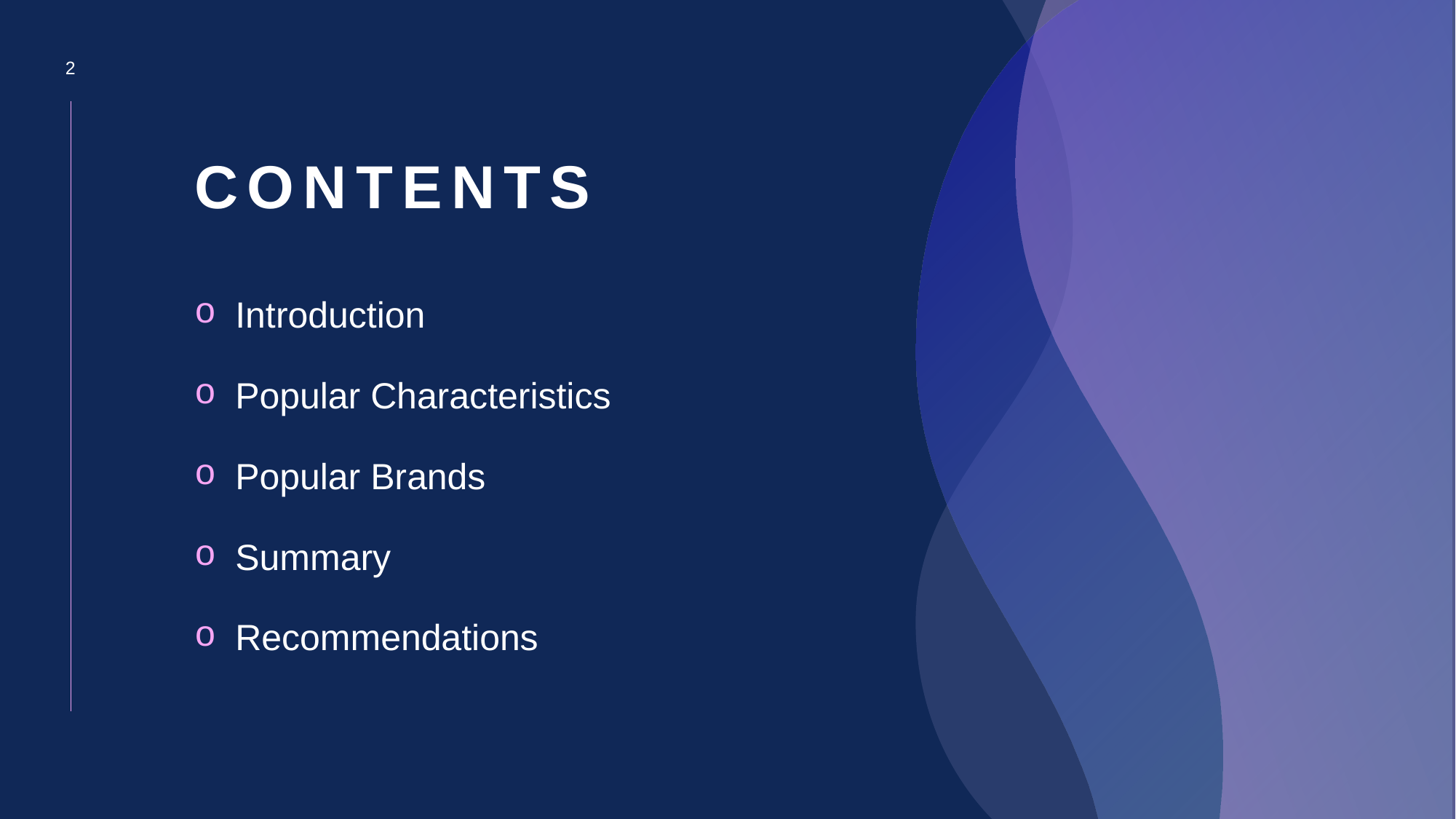

2
# CONTENTS
Introduction
Popular Characteristics
Popular Brands
Summary
Recommendations